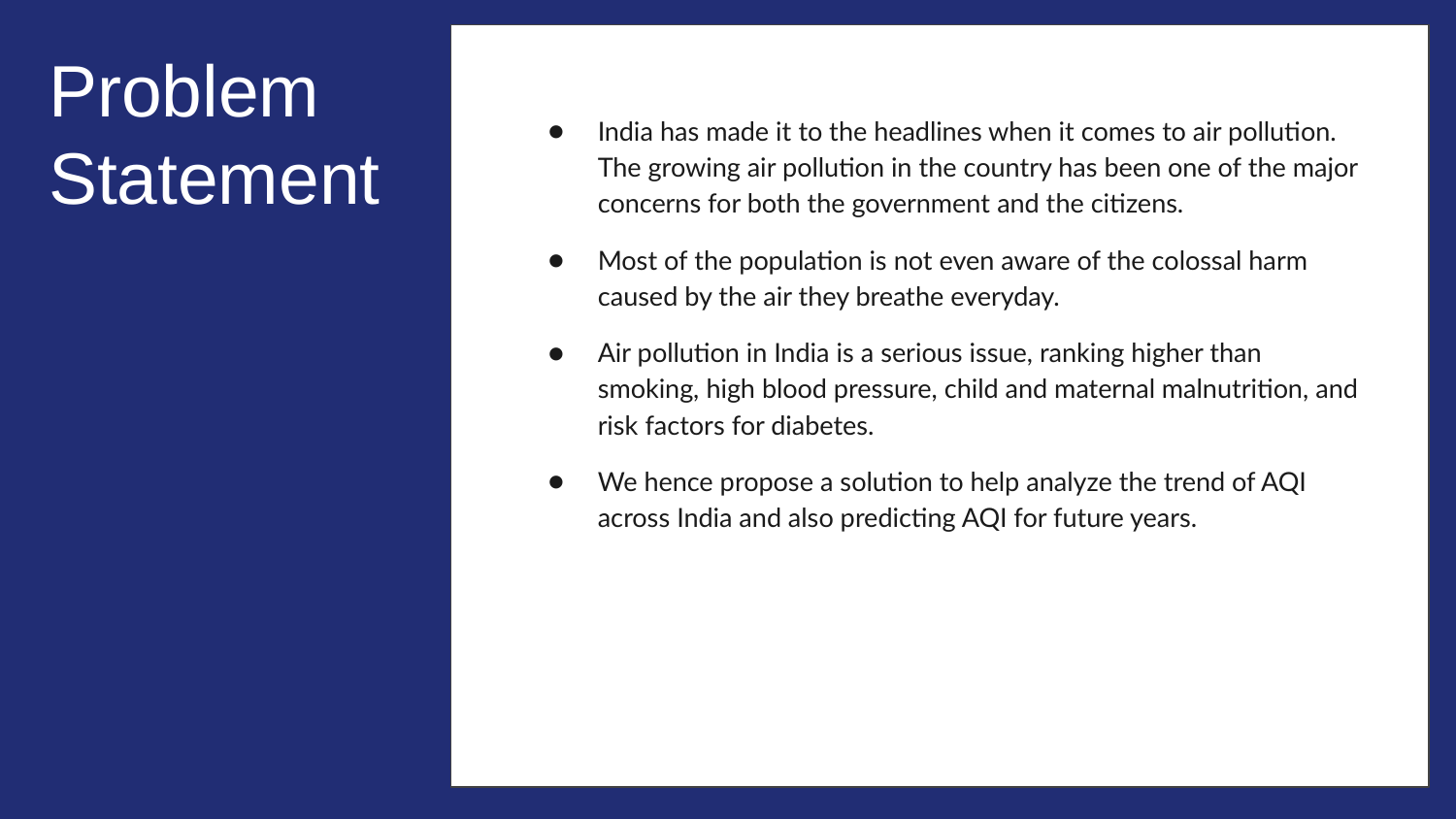

Problem Statement

India has made it to the headlines when it comes to air pollution. The growing air pollution in the country has been one of the major concerns for both the government and the citizens.
Most of the population is not even aware of the colossal harm caused by the air they breathe everyday.
Air pollution in India is a serious issue, ranking higher than smoking, high blood pressure, child and maternal malnutrition, and risk factors for diabetes.
We hence propose a solution to help analyze the trend of AQI  across India and also predicting AQI for future years.